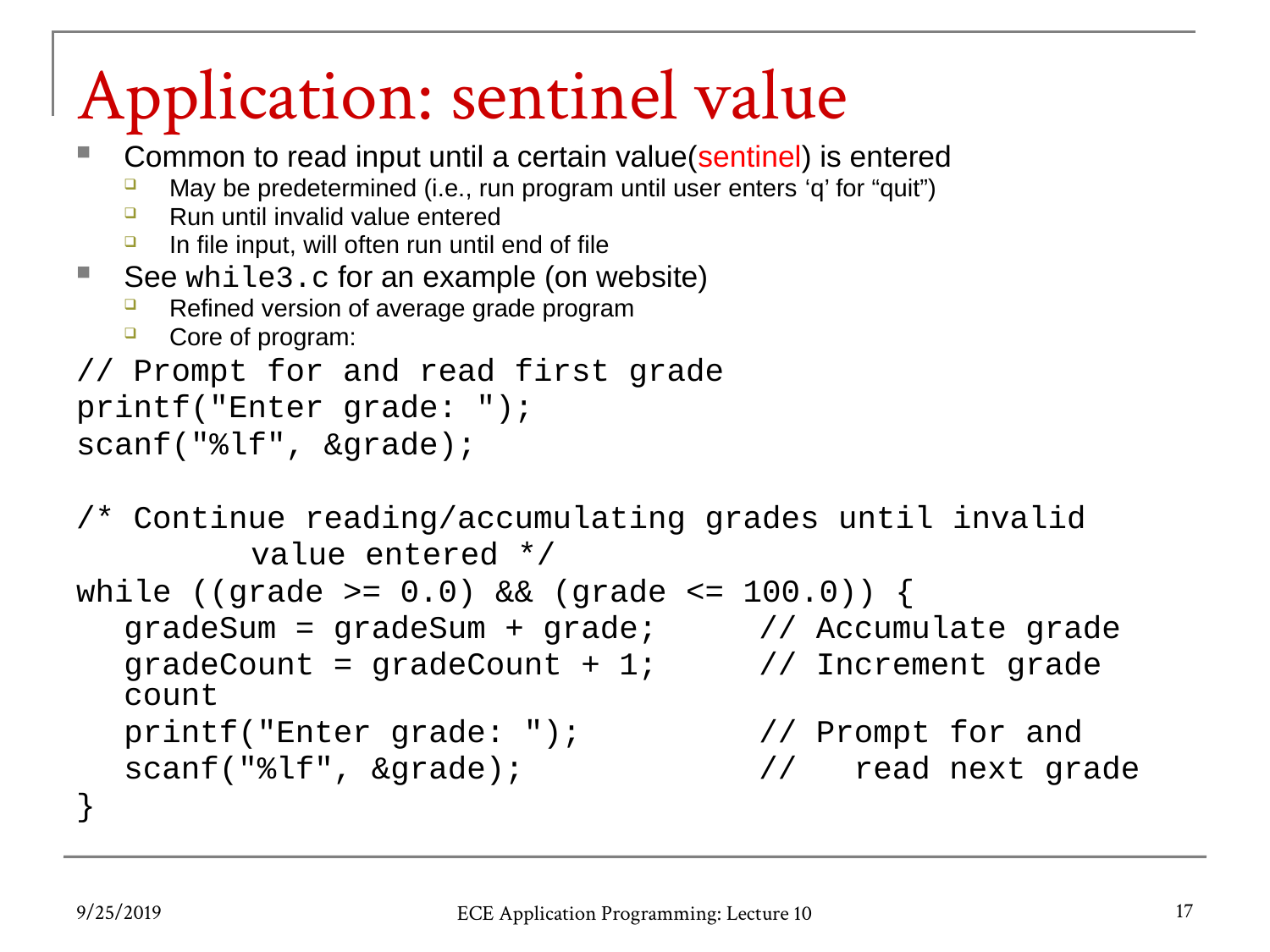

# Application: sentinel value
Common to read input until a certain value(sentinel) is entered
May be predetermined (i.e., run program until user enters ‘q’ for “quit”)
Run until invalid value entered
In file input, will often run until end of file
See while3.c for an example (on website)
Refined version of average grade program
Core of program:
// Prompt for and read first grade
printf("Enter grade: ");
scanf("%lf", &grade);

/* Continue reading/accumulating grades until invalid
		value entered */
while ((grade >= 0.0) && (grade <= 100.0)) {
	gradeSum = gradeSum + grade;	// Accumulate grade
	gradeCount = gradeCount + 1;	// Increment grade count
	printf("Enter grade: ");		// Prompt for and
	scanf("%lf", &grade);		//   read next grade
}

9/25/2019
17
ECE Application Programming: Lecture 10